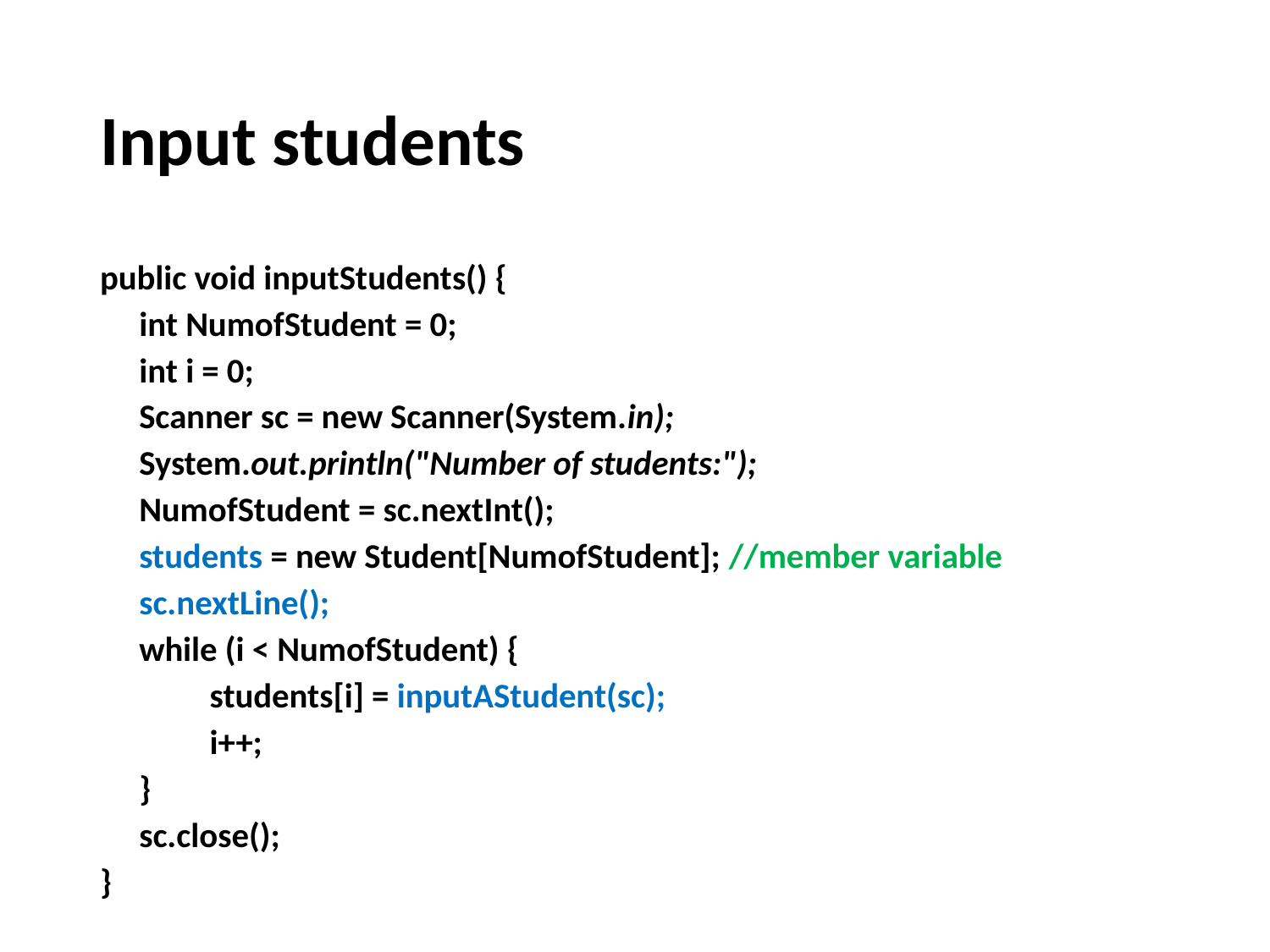

# Input students
public void inputStudents() {
     int NumofStudent = 0;
     int i = 0;
     Scanner sc = new Scanner(System.in);
     System.out.println("Number of students:");
     NumofStudent = sc.nextInt();
     students = new Student[NumofStudent]; //member variable
     sc.nextLine();
     while (i < NumofStudent) {
              students[i] = inputAStudent(sc);
              i++;
     }
     sc.close();
}